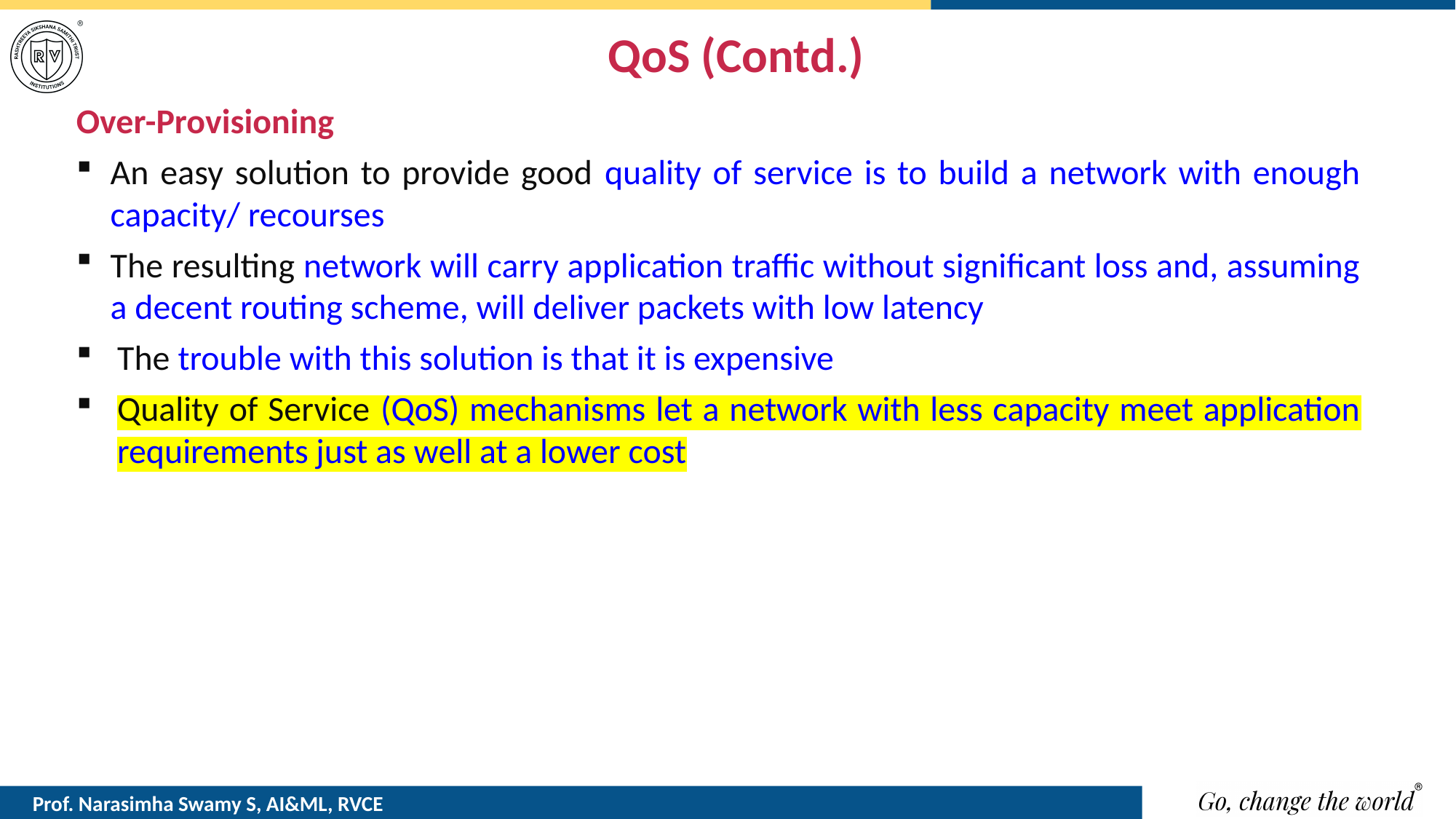

# QoS (Contd.)
Over-Provisioning
An easy solution to provide good quality of service is to build a network with enough capacity/ recourses
The resulting network will carry application traffic without significant loss and, assuming a decent routing scheme, will deliver packets with low latency
The trouble with this solution is that it is expensive
Quality of Service (QoS) mechanisms let a network with less capacity meet application requirements just as well at a lower cost